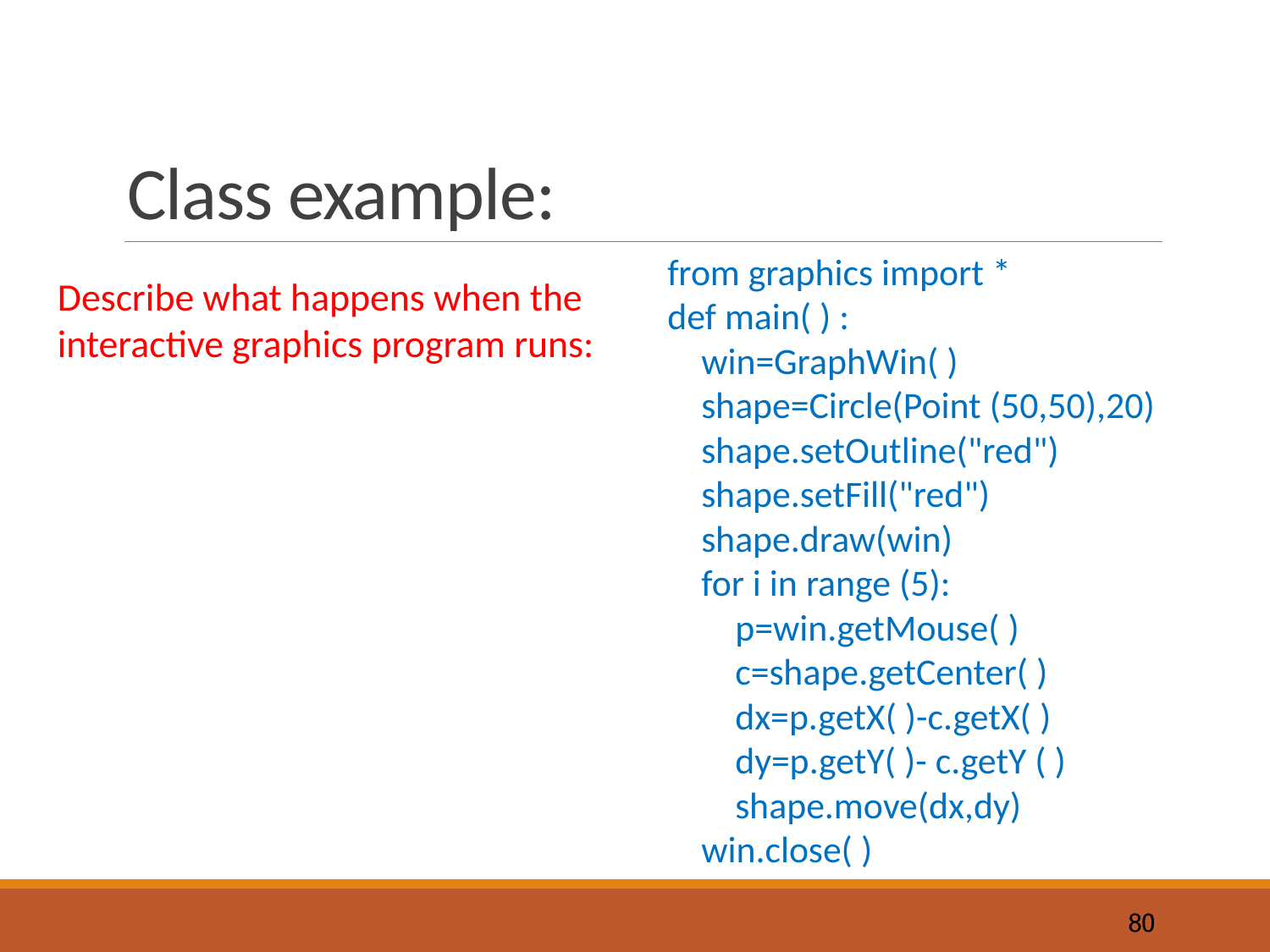

# Class example:
from graphics import *
def main( ) :
    win=GraphWin( )
    shape=Circle(Point (50,50),20)
    shape.setOutline("red")
    shape.setFill("red")
    shape.draw(win)
    for i in range (5):
        p=win.getMouse( )
        c=shape.getCenter( )
        dx=p.getX( )-c.getX( )
        dy=p.getY( )- c.getY ( )
        shape.move(dx,dy)
    win.close( )
Describe what happens when the interactive graphics program runs:
80